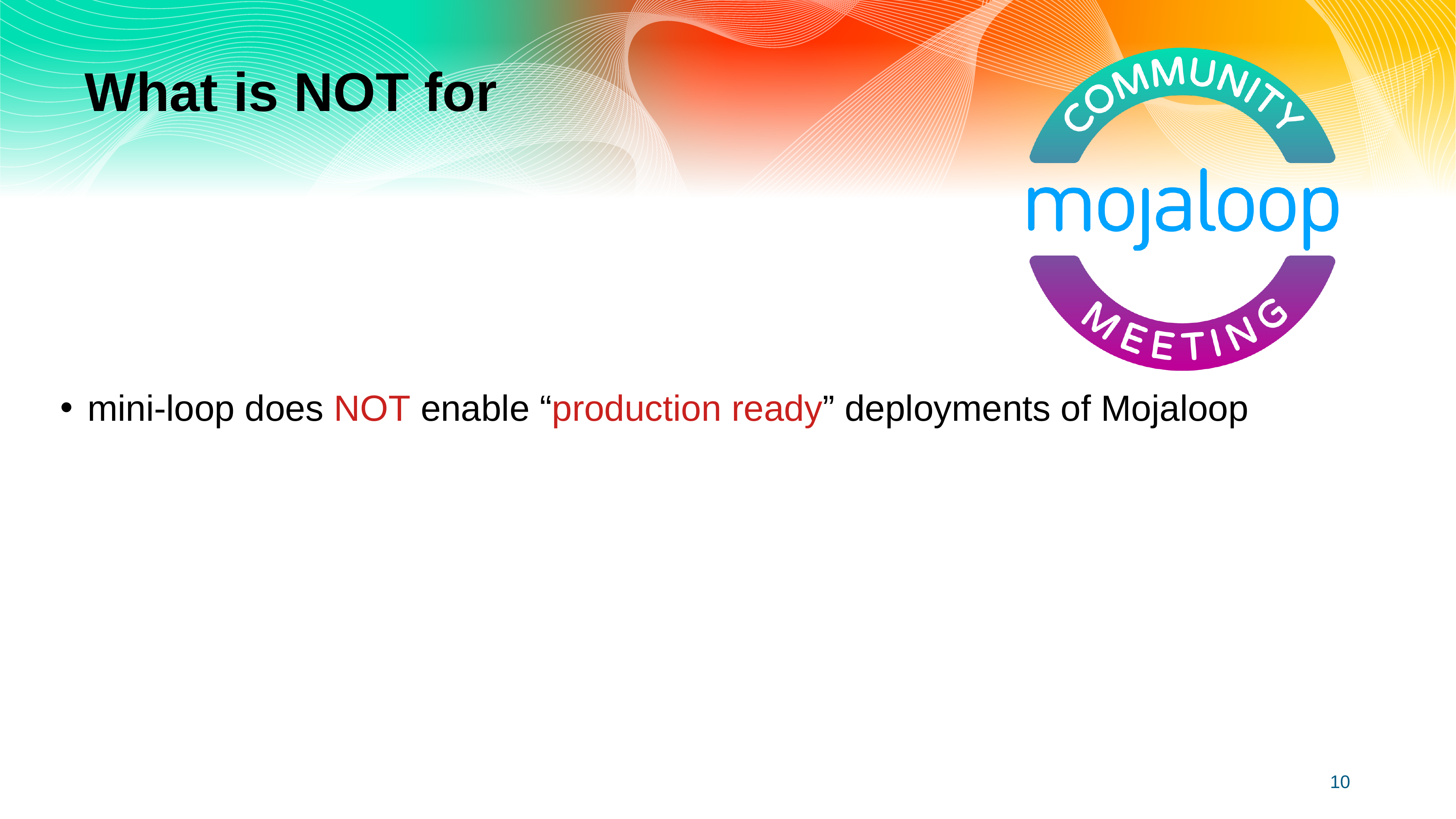

What is NOT for

mini-loop does NOT enable “production ready” deployments of Mojaloop

10